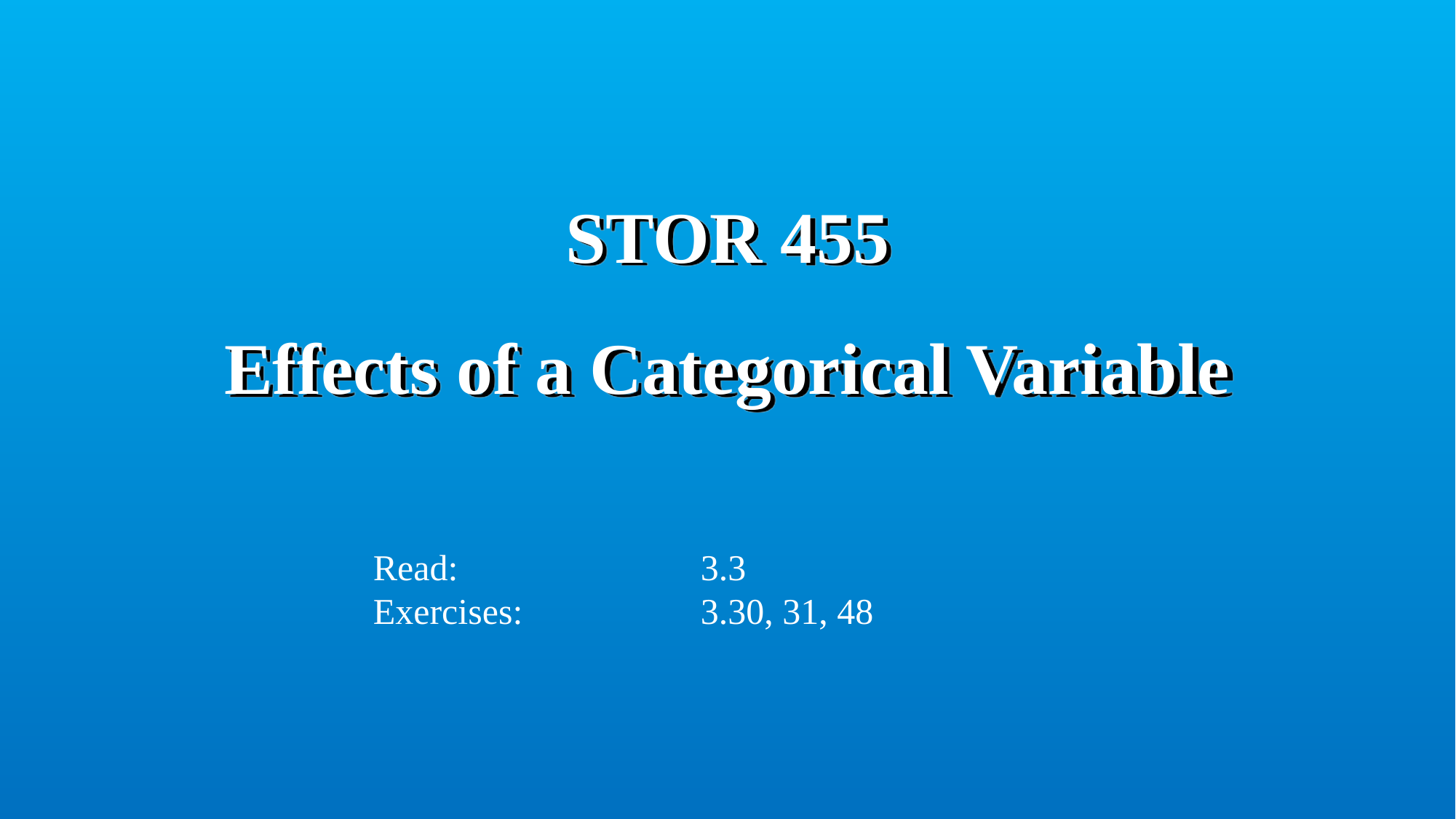

# STOR 455 Effects of a Categorical Variable

Read:			3.3
Exercises:		3.30, 31, 48